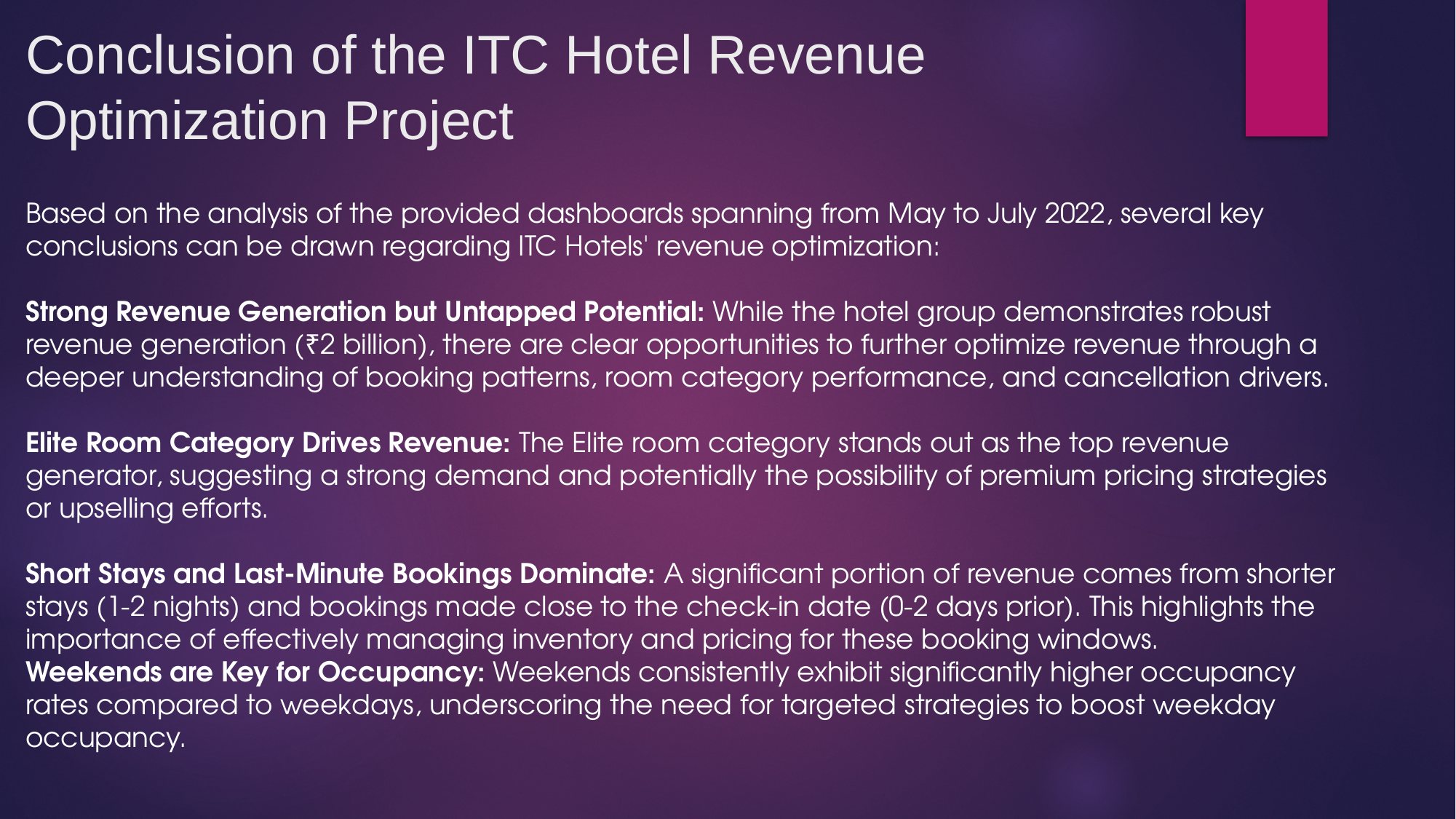

# Conclusion of the ITC Hotel Revenue Optimization Project
Based on the analysis of the provided dashboards spanning from May to July 2022, several key conclusions can be drawn regarding ITC Hotels' revenue optimization:

Strong Revenue Generation but Untapped Potential: While the hotel group demonstrates robust revenue generation (₹2 billion), there are clear opportunities to further optimize revenue through a deeper understanding of booking patterns, room category performance, and cancellation drivers.

Elite Room Category Drives Revenue: The Elite room category stands out as the top revenue generator, suggesting a strong demand and potentially the possibility of premium pricing strategies or upselling efforts.

Short Stays and Last-Minute Bookings Dominate: A significant portion of revenue comes from shorter stays (1-2 nights) and bookings made close to the check-in date (0-2 days prior). This highlights the importance of effectively managing inventory and pricing for these booking windows.
Weekends are Key for Occupancy: Weekends consistently exhibit significantly higher occupancy rates compared to weekdays, underscoring the need for targeted strategies to boost weekday occupancy.